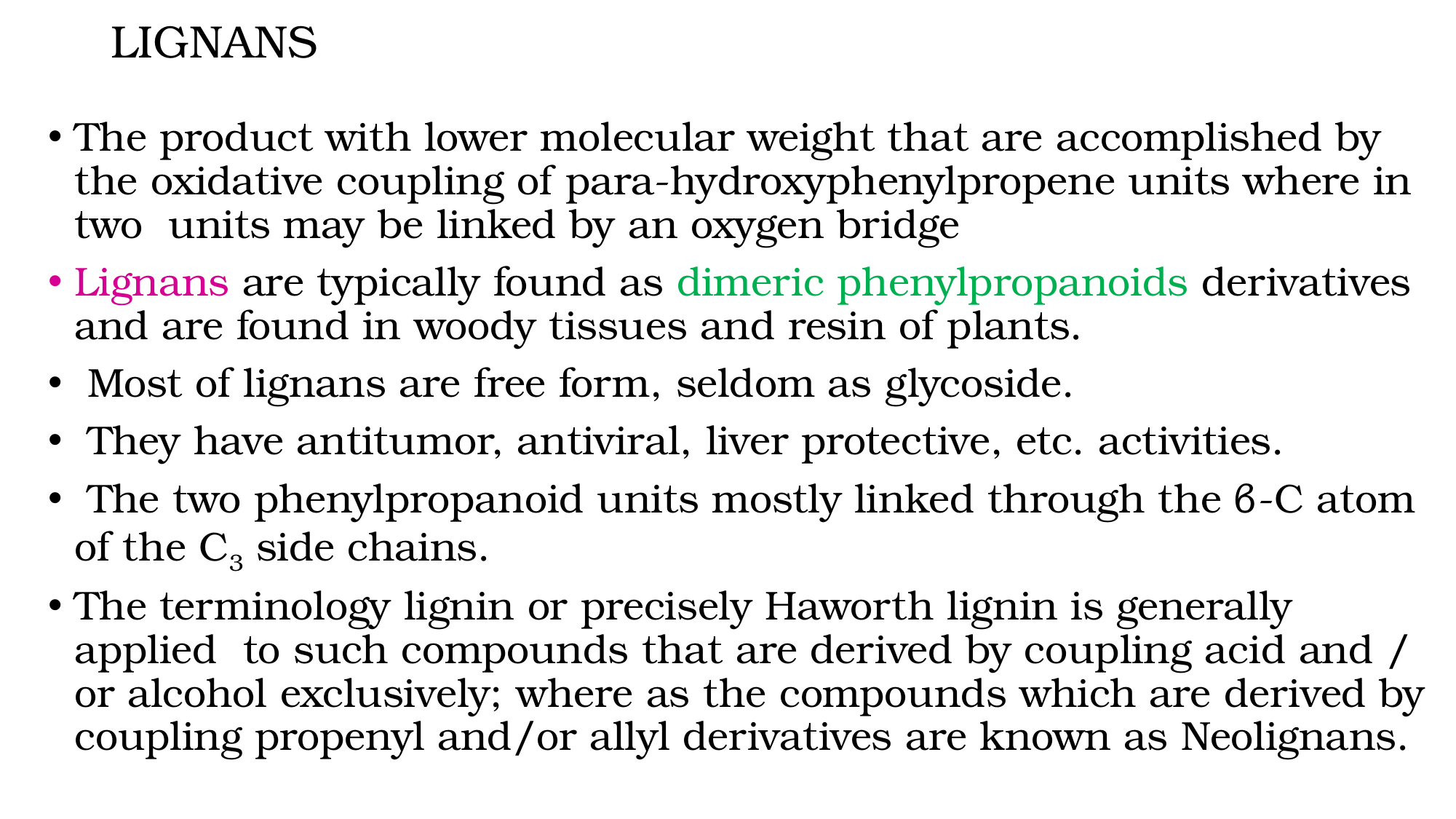

# LIGNANS
The product with lower molecular weight that are accomplished by the oxidative coupling of para-hydroxyphenylpropene units where in two  units may be linked by an oxygen bridge
Lignans are typically found as dimeric phenylpropanoids derivatives and are found in woody tissues and resin of plants.
 Most of lignans are free form, seldom as glycoside.
 They have antitumor, antiviral, liver protective, etc. activities.
 The two phenylpropanoid units mostly linked through the β-C atom of the C3 side chains.
The terminology lignin or precisely Haworth lignin is generally applied  to such compounds that are derived by coupling acid and / or alcohol exclusively; where as the compounds which are derived by coupling propenyl and/or allyl derivatives are known as Neolignans.